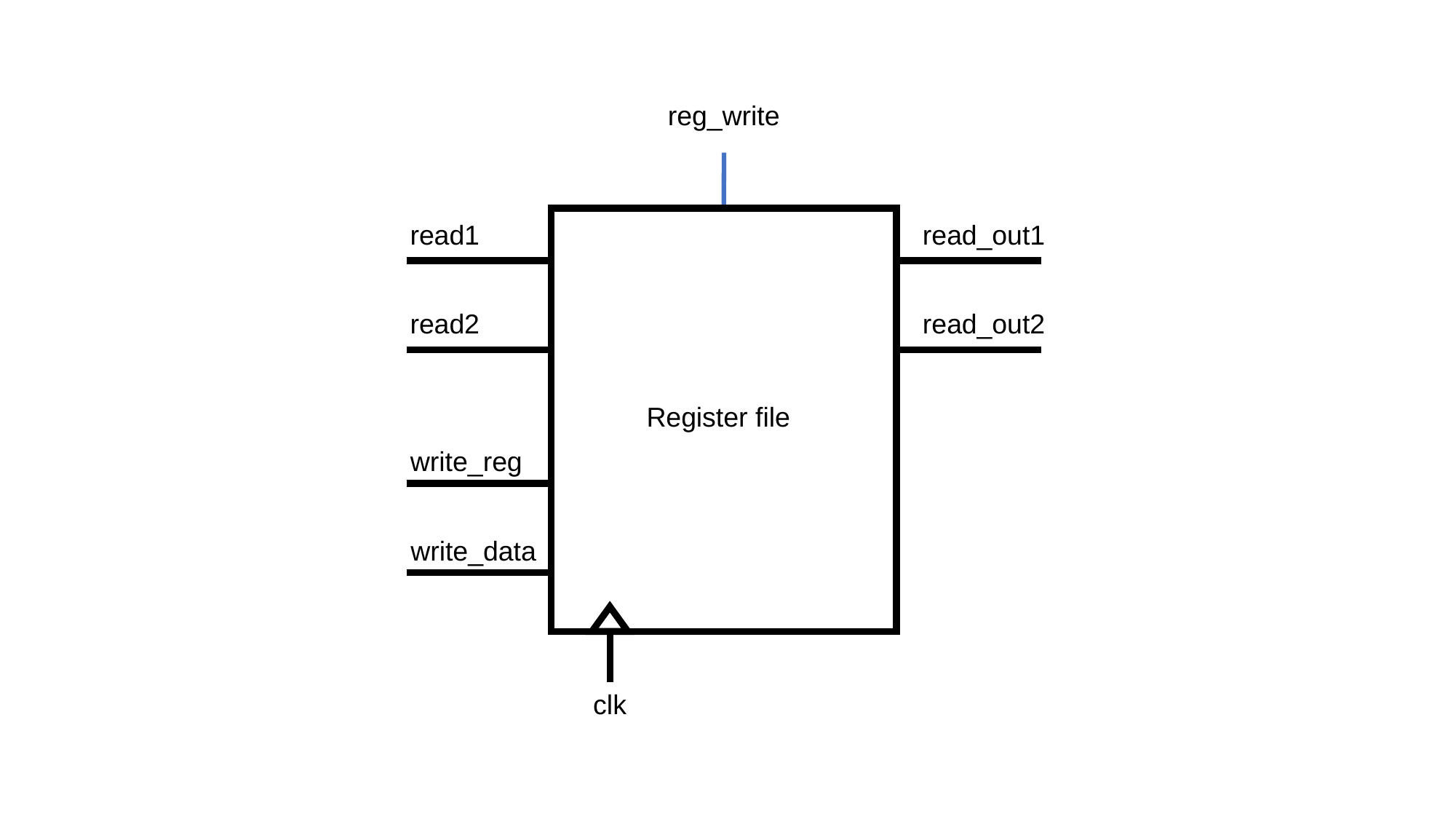

reg_write

read1
read_out1
read2
read_out2
Register file
write_reg
write_data

clk